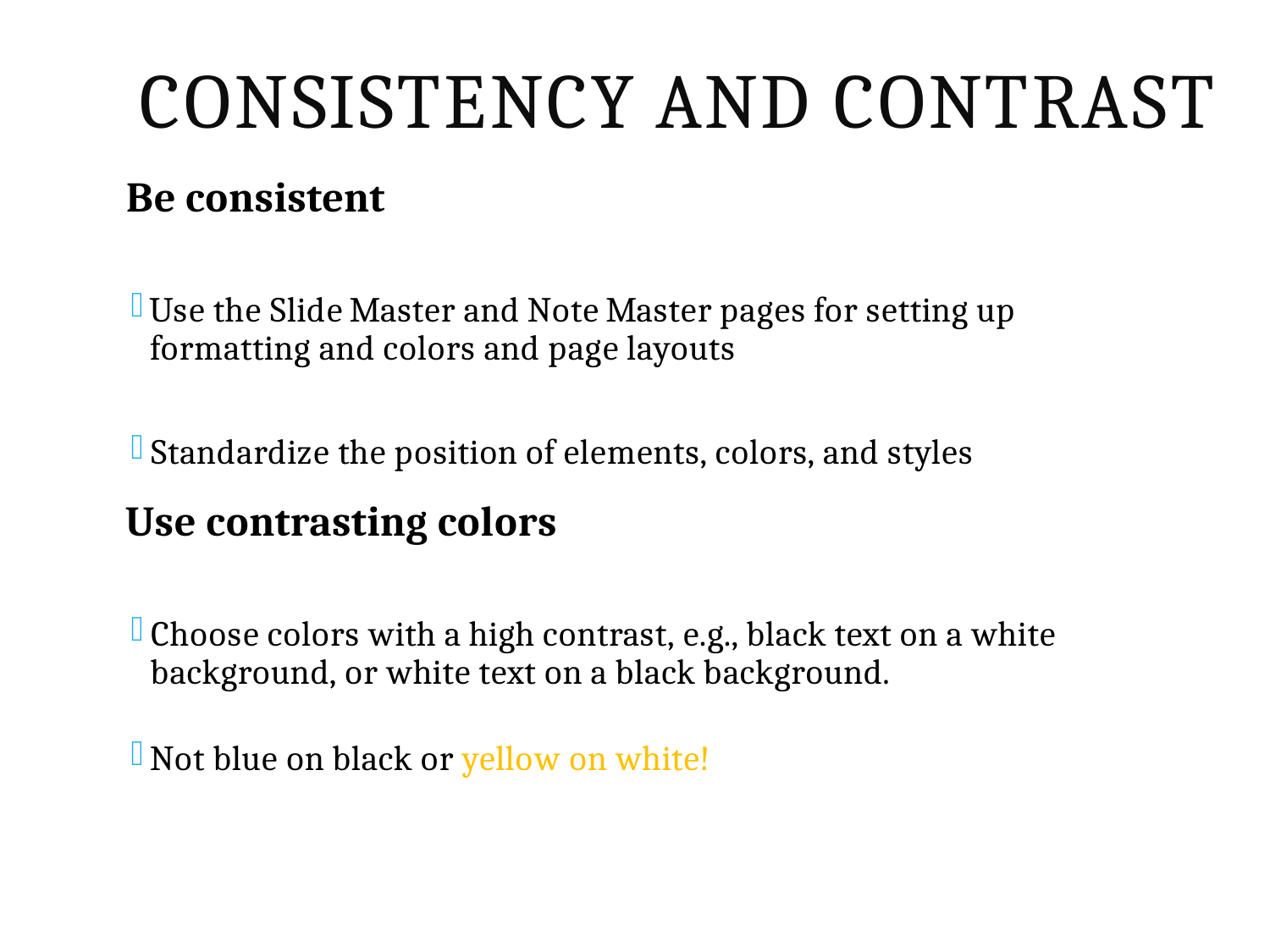

# Consistency and Contrast
Be consistent

Use the Slide Master and Note Master pages for setting up formatting and colors and page layouts

Standardize the position of elements, colors, and styles
Use contrasting colors

Choose colors with a high contrast, e.g., black text on a white background, or white text on a black background.
Not blue on black or yellow on white!